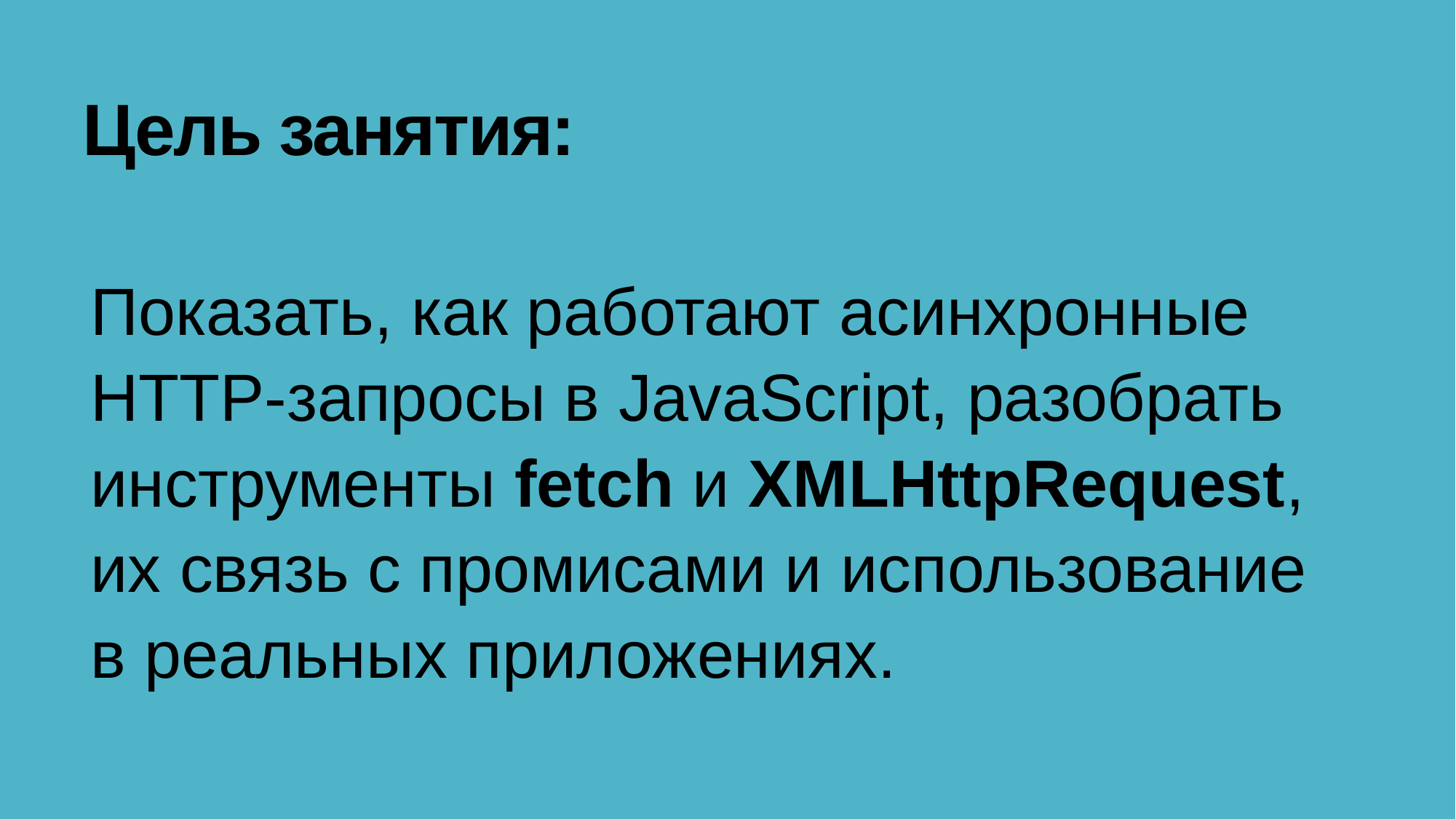

# Цель занятия:

Показать, как работают асинхронные HTTP-запросы в JavaScript, разобрать инструменты fetch и XMLHttpRequest, их связь с промисами и использование в реальных приложениях.